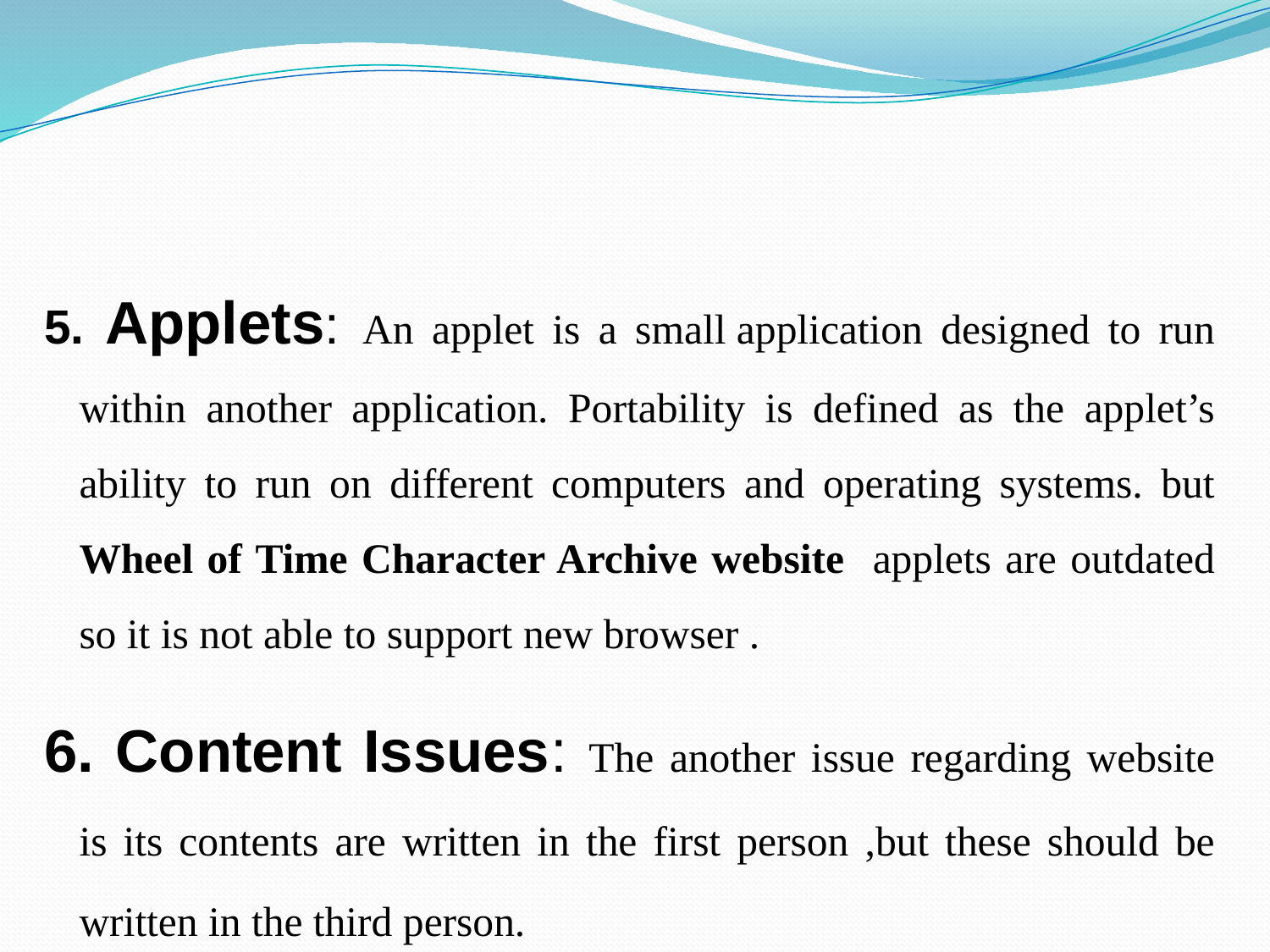

#

5. Applets: An applet is a small application designed to run within another application. Portability is defined as the applet’s ability to run on different computers and operating systems. but Wheel of Time Character Archive website  applets are outdated so it is not able to support new browser .
6. Content Issues: The another issue regarding website is its contents are written in the first person ,but these should be written in the third person.